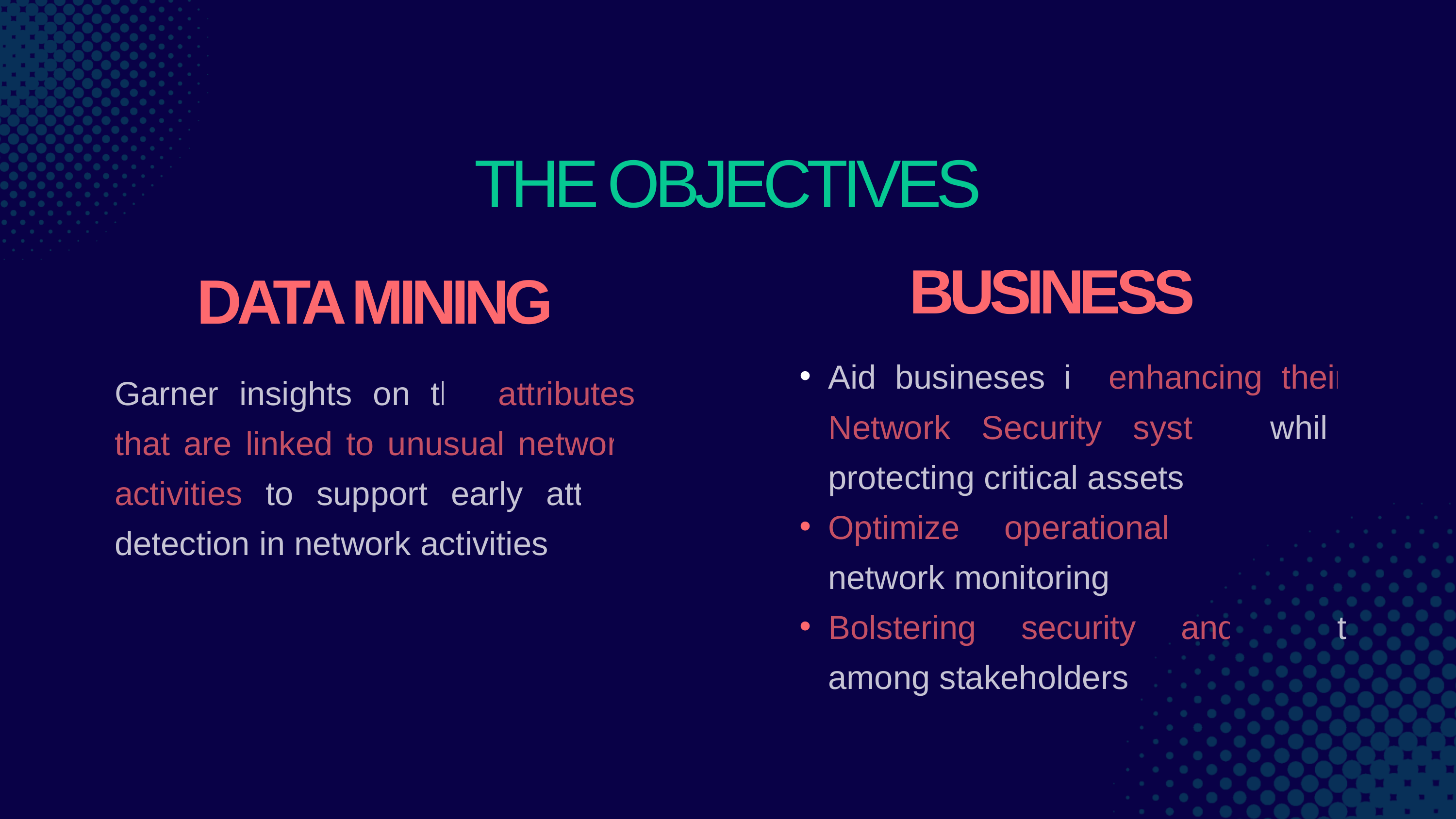

THE OBJECTIVES
BUSINESS
DATA MINING
Aid busineses in enhancing their Network Security system while protecting critical assets
Optimize operational cost in network monitoring
Bolstering security and trust among stakeholders
Garner insights on the attributes that are linked to unusual network activities to support early attack detection in network activities